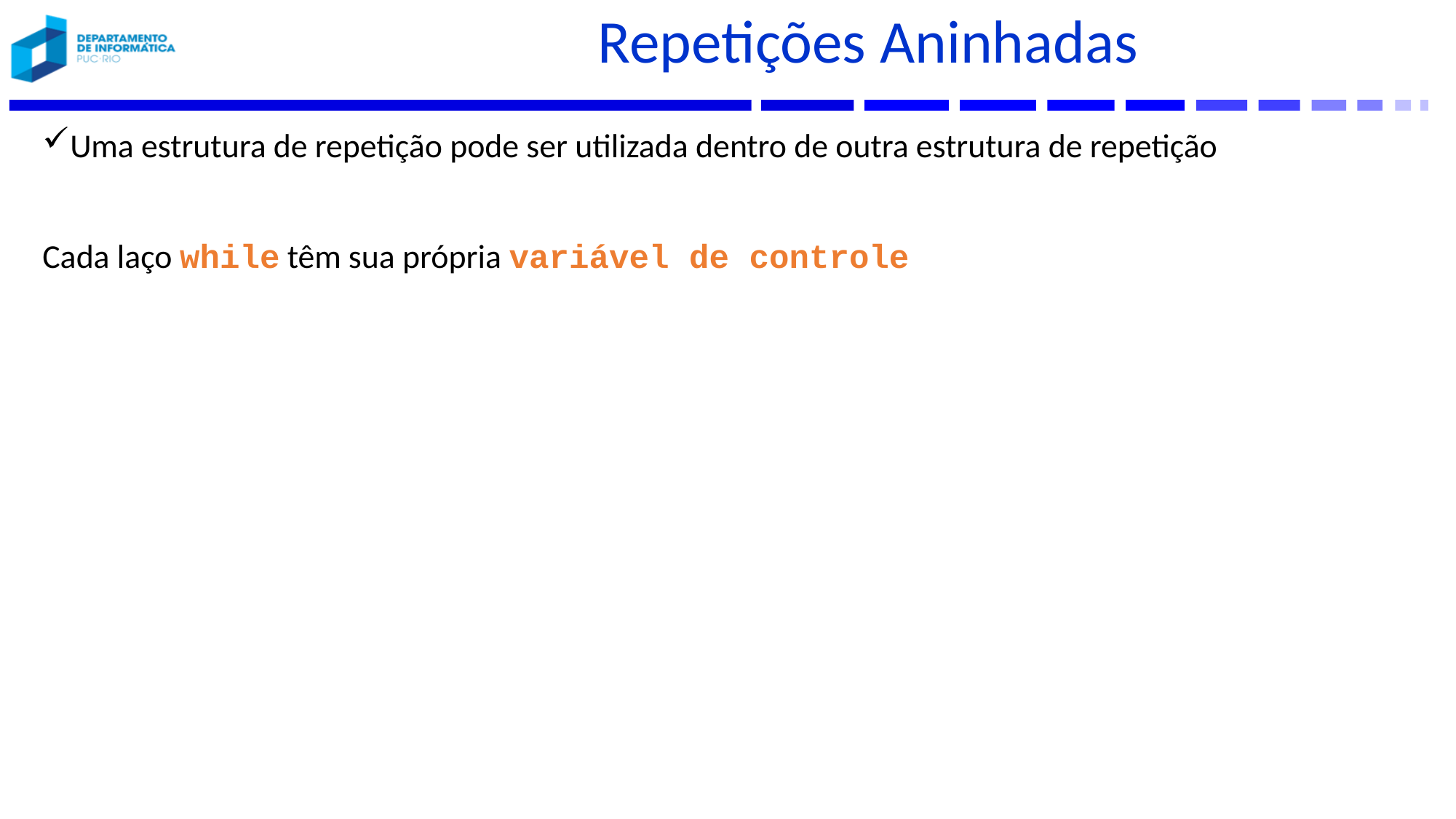

# Repetições Aninhadas
Uma estrutura de repetição pode ser utilizada dentro de outra estrutura de repetição

Cada laço while têm sua própria variável de controle